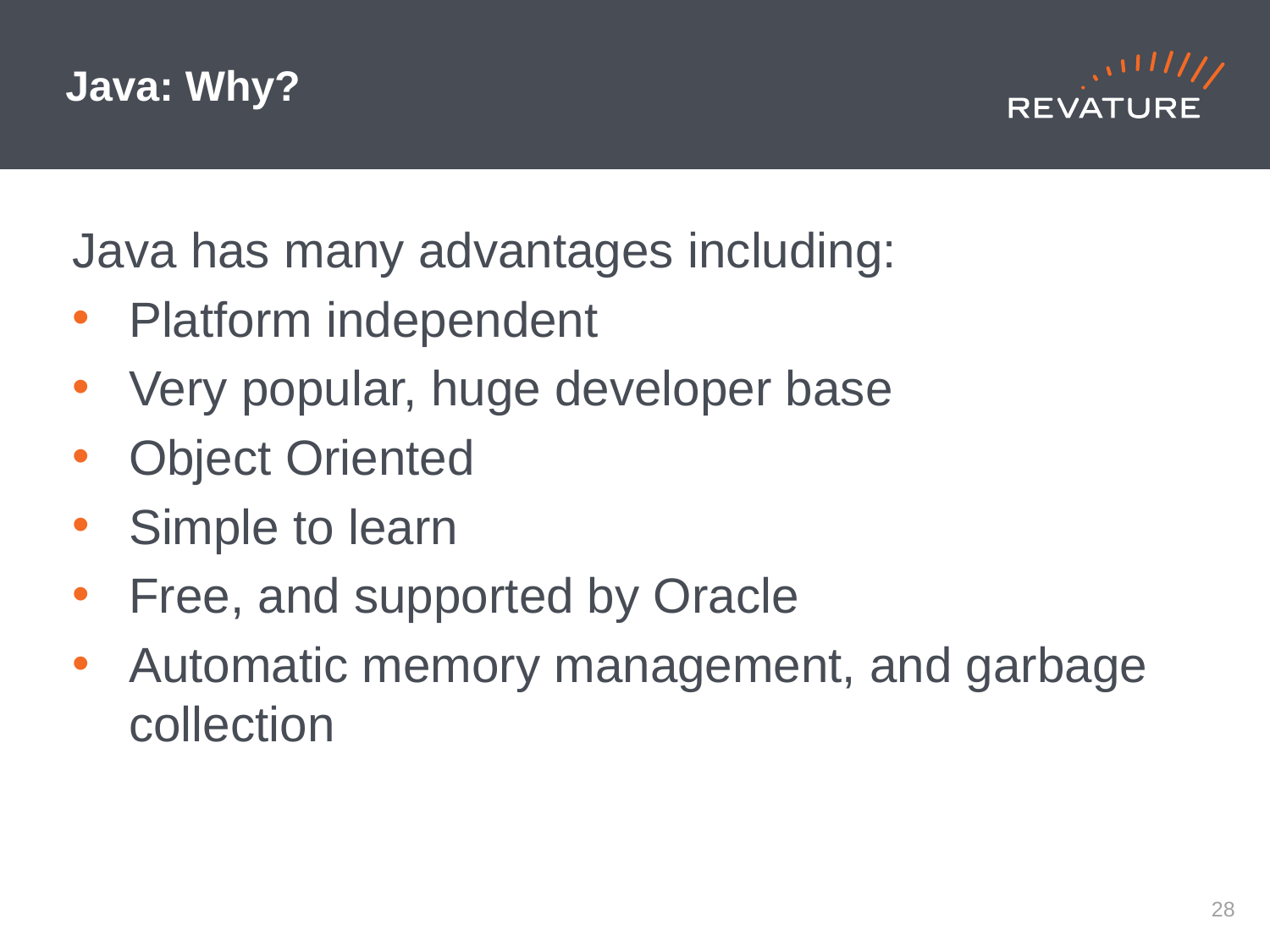

# Java: Why?
Java has many advantages including:
Platform independent
Very popular, huge developer base
Object Oriented
Simple to learn
Free, and supported by Oracle
Automatic memory management, and garbage collection
28